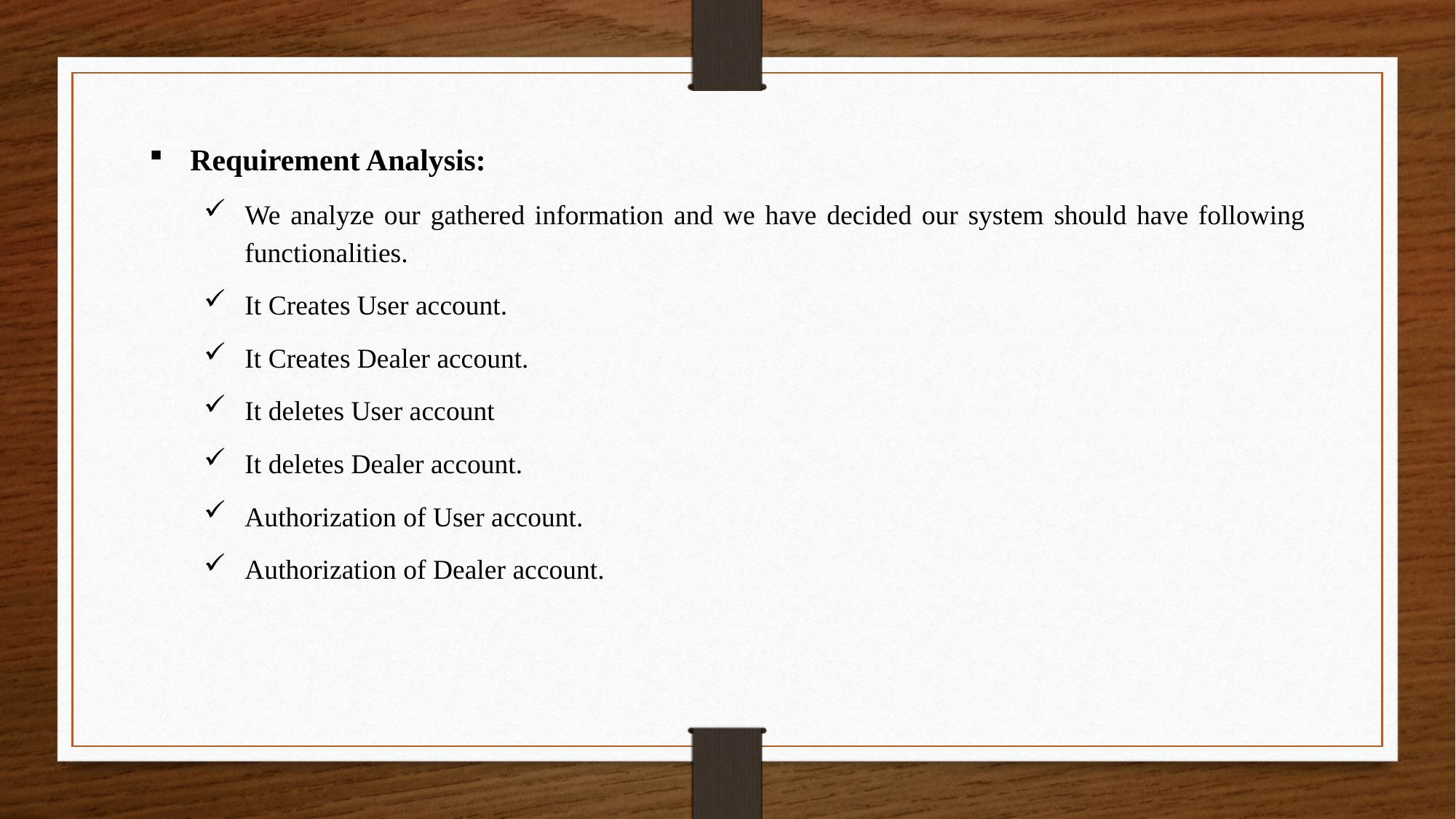

Requirement Analysis:
We analyze our gathered information and we have decided our system should have following functionalities.
It Creates User account.
It Creates Dealer account.
It deletes User account
It deletes Dealer account.
Authorization of User account.
Authorization of Dealer account.